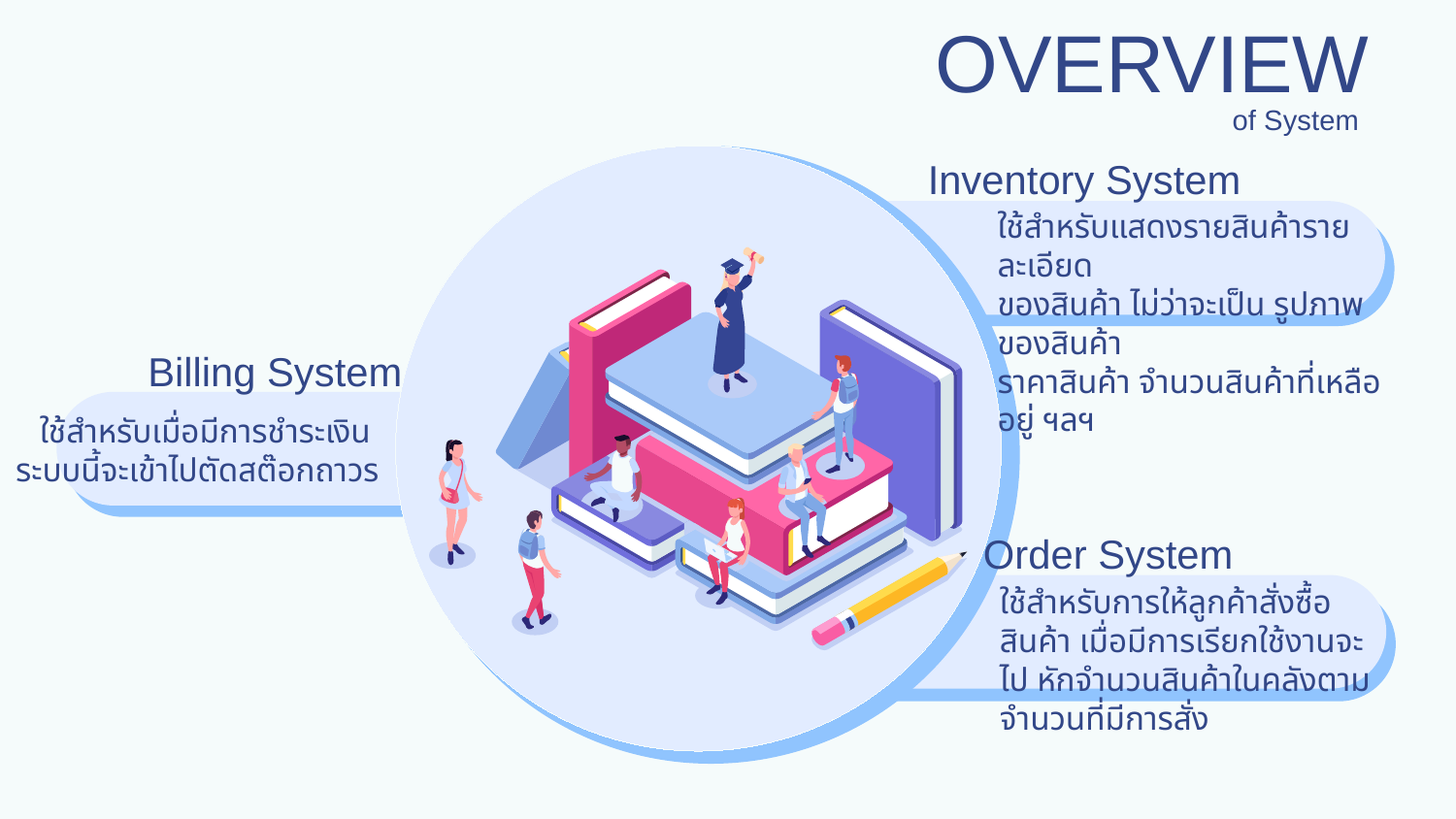

# OVERVIEW
of System

Inventory System

ใช้สำหรับแสดงรายสินค้ารายละเอียด
ของสินค้า ไม่ว่าจะเป็น รูปภาพของสินค้า
ราคาสินค้า จำนวนสินค้าที่เหลืออยู่ ฯลฯ

Billing System
ใช้สำหรับเมื่อมีการชำระเงิน
ระบบนี้จะเข้าไปตัดสต๊อกถาวร

Order System
ใช้สำหรับการให้ลูกค้าสั่งซื้อสินค้า เมื่อมีการเรียกใช้งานจะไป หักจำนวนสินค้าในคลังตามจำนวนที่มีการสั่ง